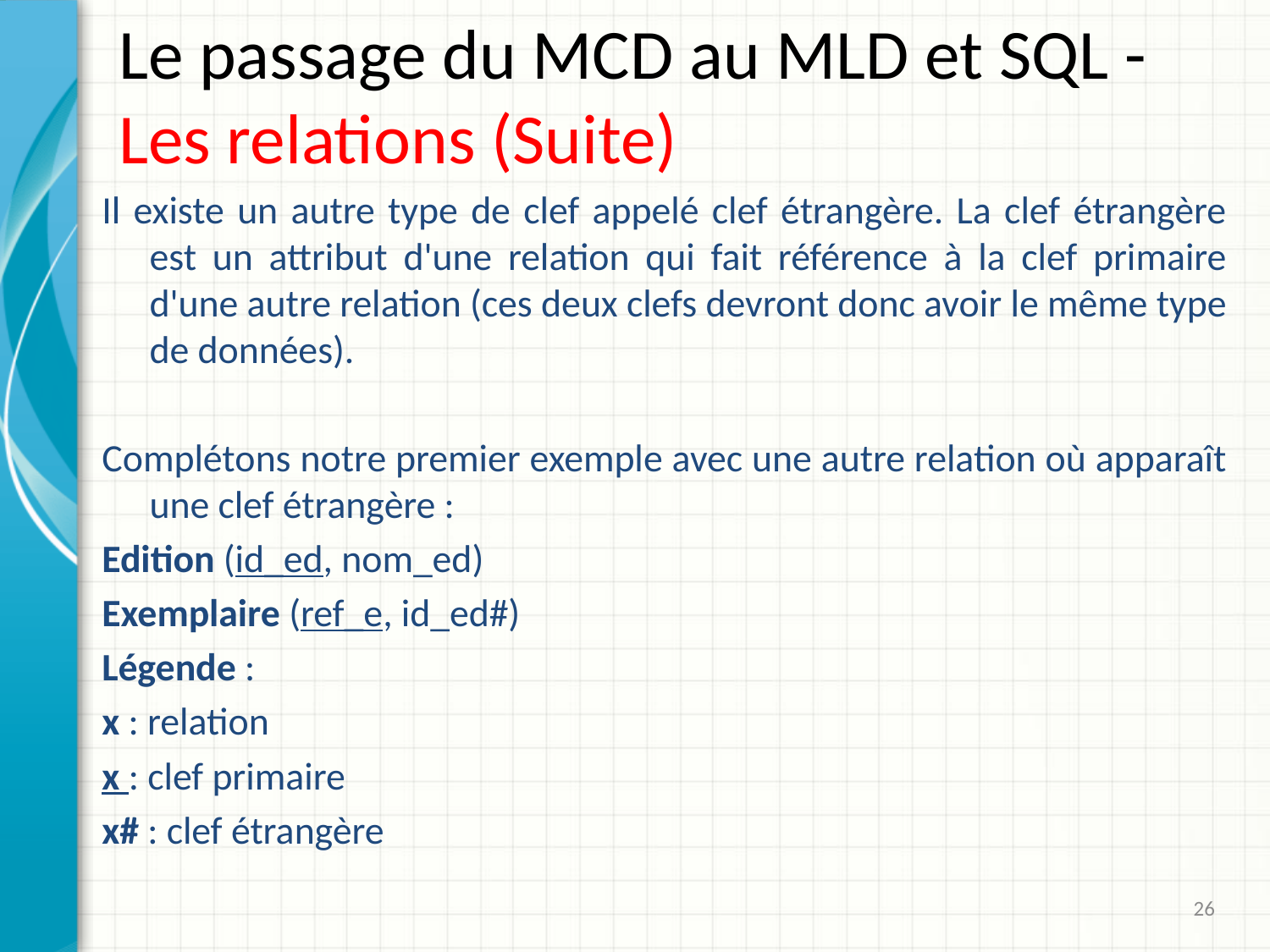

# Le passage du MCD au MLD et SQL - Les relations (Suite)
Il existe un autre type de clef appelé clef étrangère. La clef étrangère est un attribut d'une relation qui fait référence à la clef primaire d'une autre relation (ces deux clefs devront donc avoir le même type de données).

Complétons notre premier exemple avec une autre relation où apparaît une clef étrangère :
Edition (id_ed, nom_ed)
Exemplaire (ref_e, id_ed#)
Légende :
x : relation
x : clef primaire
x# : clef étrangère
26